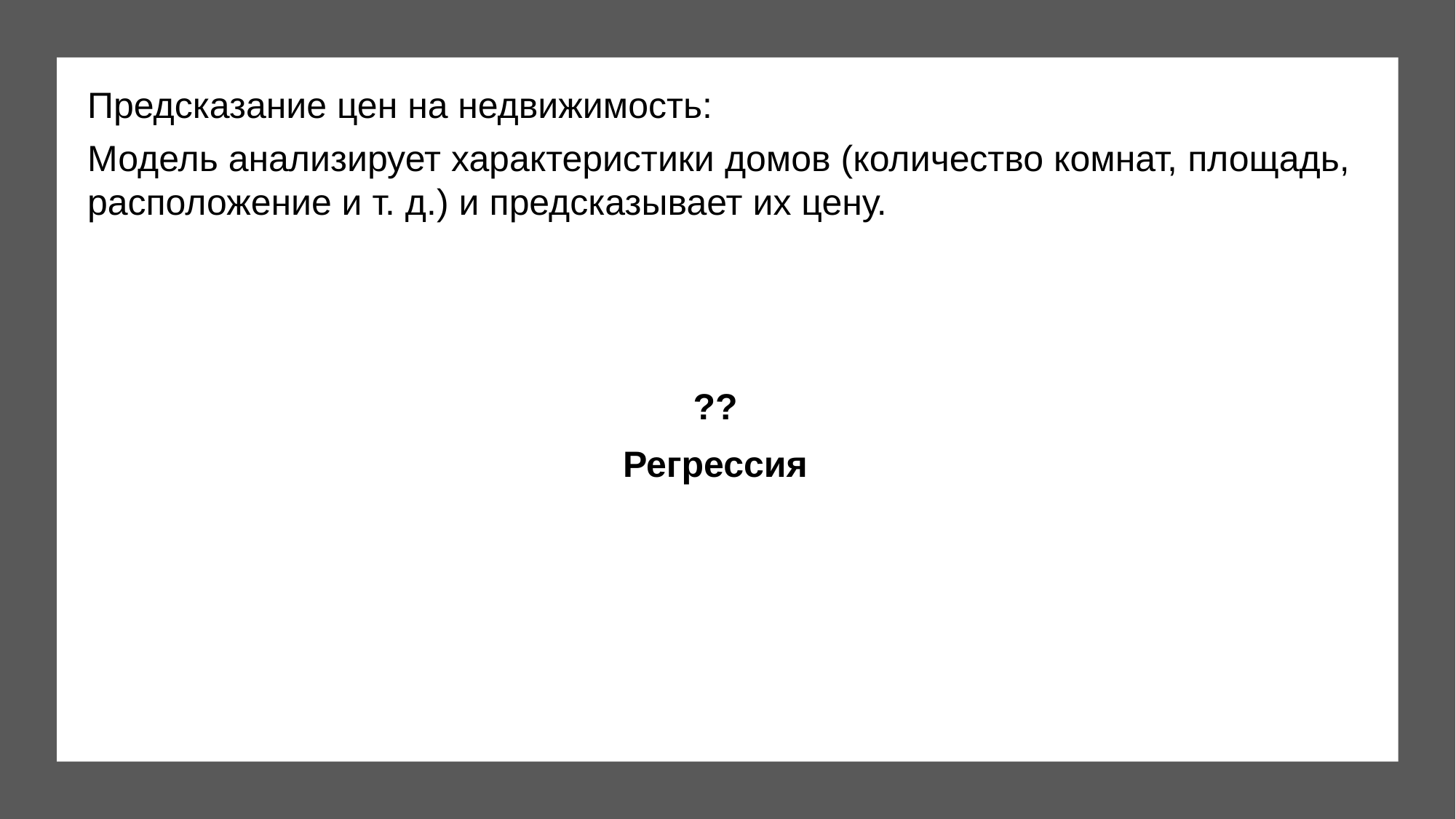

Предсказание цен на недвижимость:
Модель анализирует характеристики домов (количество комнат, площадь, расположение и т. д.) и предсказывает их цену.
??
Регрессия